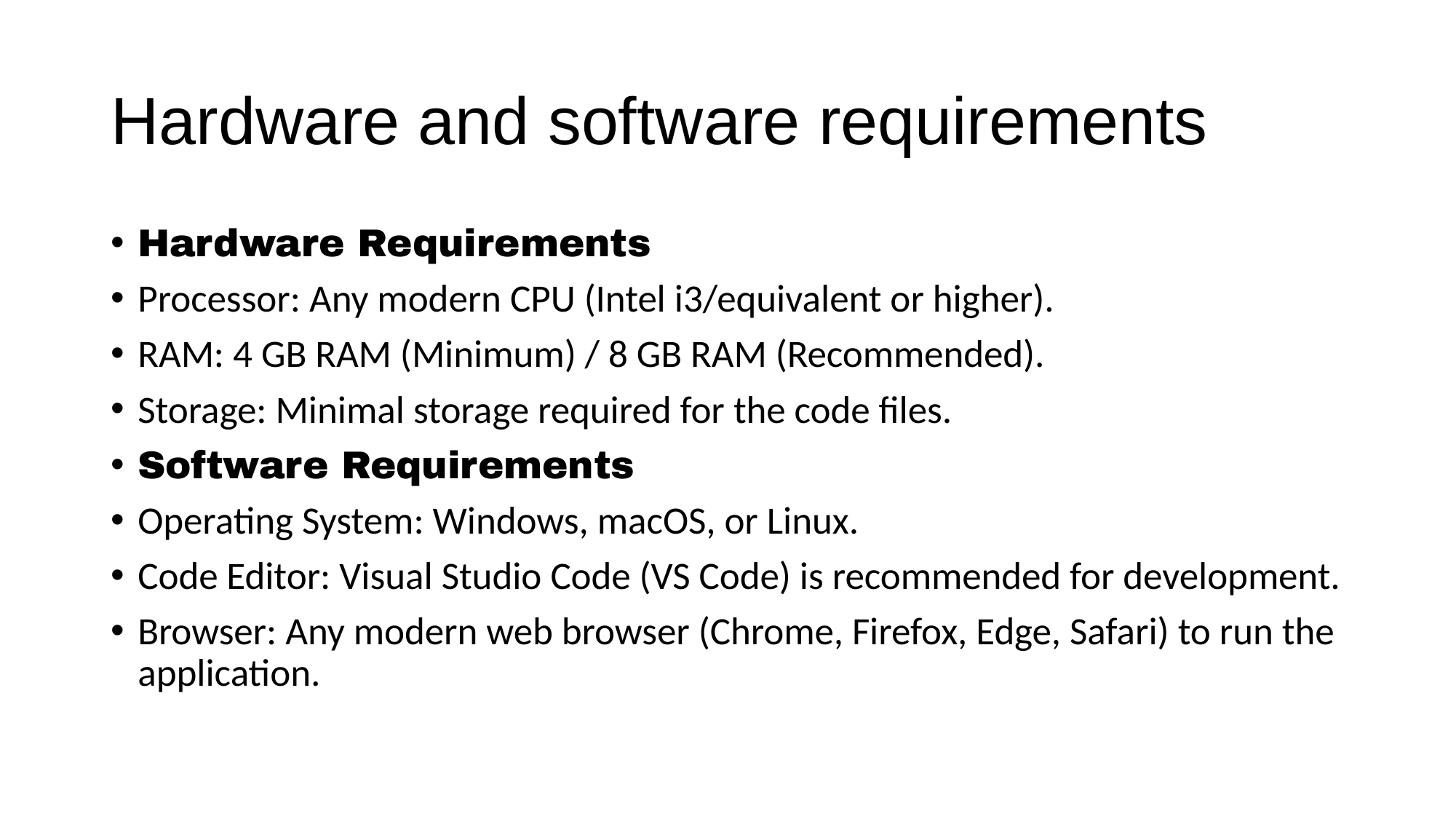

# Hardware and software requirements
Hardware Requirements
Processor: Any modern CPU (Intel i3/equivalent or higher).
RAM: 4 GB RAM (Minimum) / 8 GB RAM (Recommended).
Storage: Minimal storage required for the code files.
Software Requirements
Operating System: Windows, macOS, or Linux.
Code Editor: Visual Studio Code (VS Code) is recommended for development.
Browser: Any modern web browser (Chrome, Firefox, Edge, Safari) to run the application.